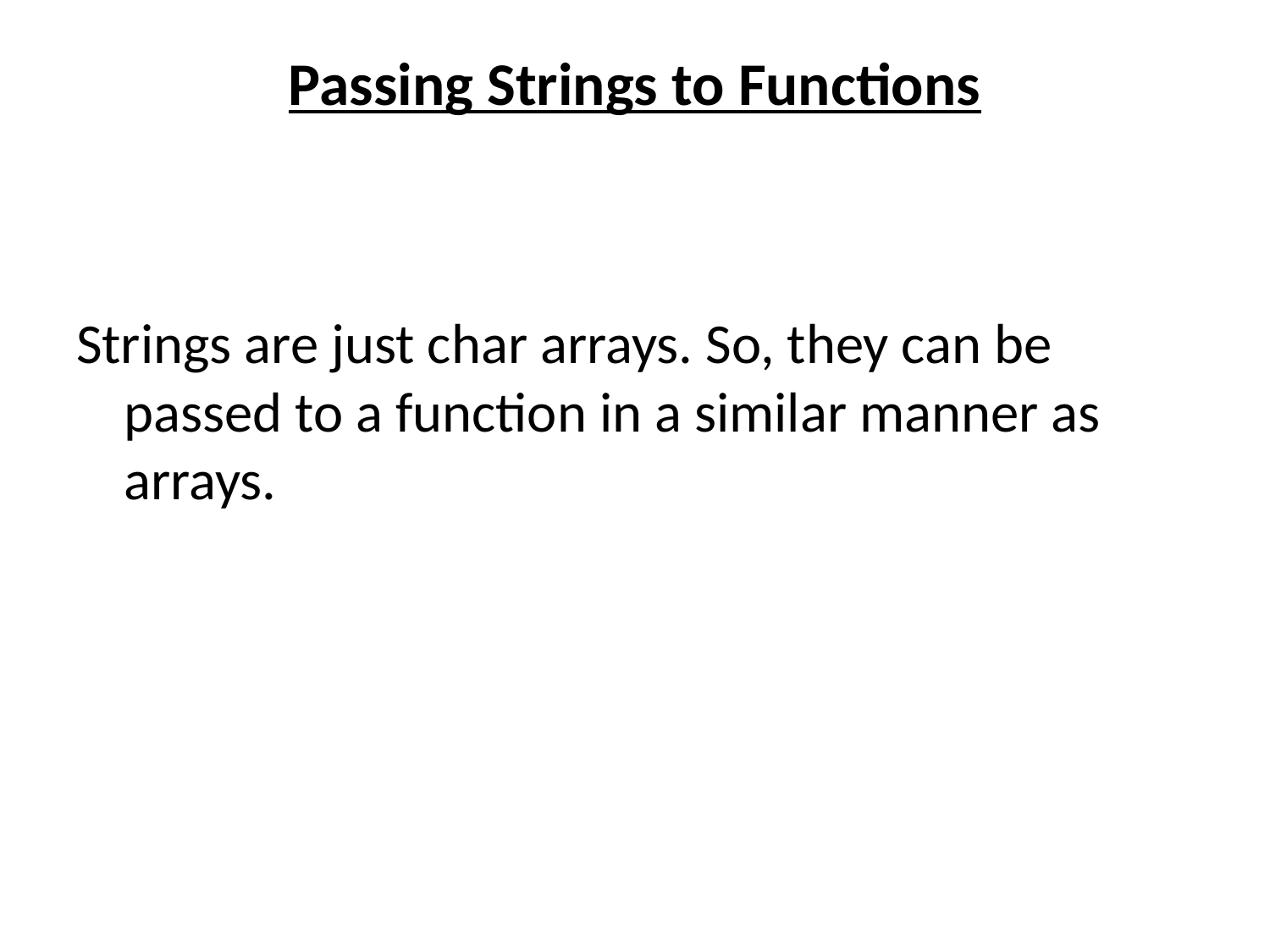

# Passing Strings to Functions

Strings are just char arrays. So, they can be passed to a function in a similar manner as arrays.